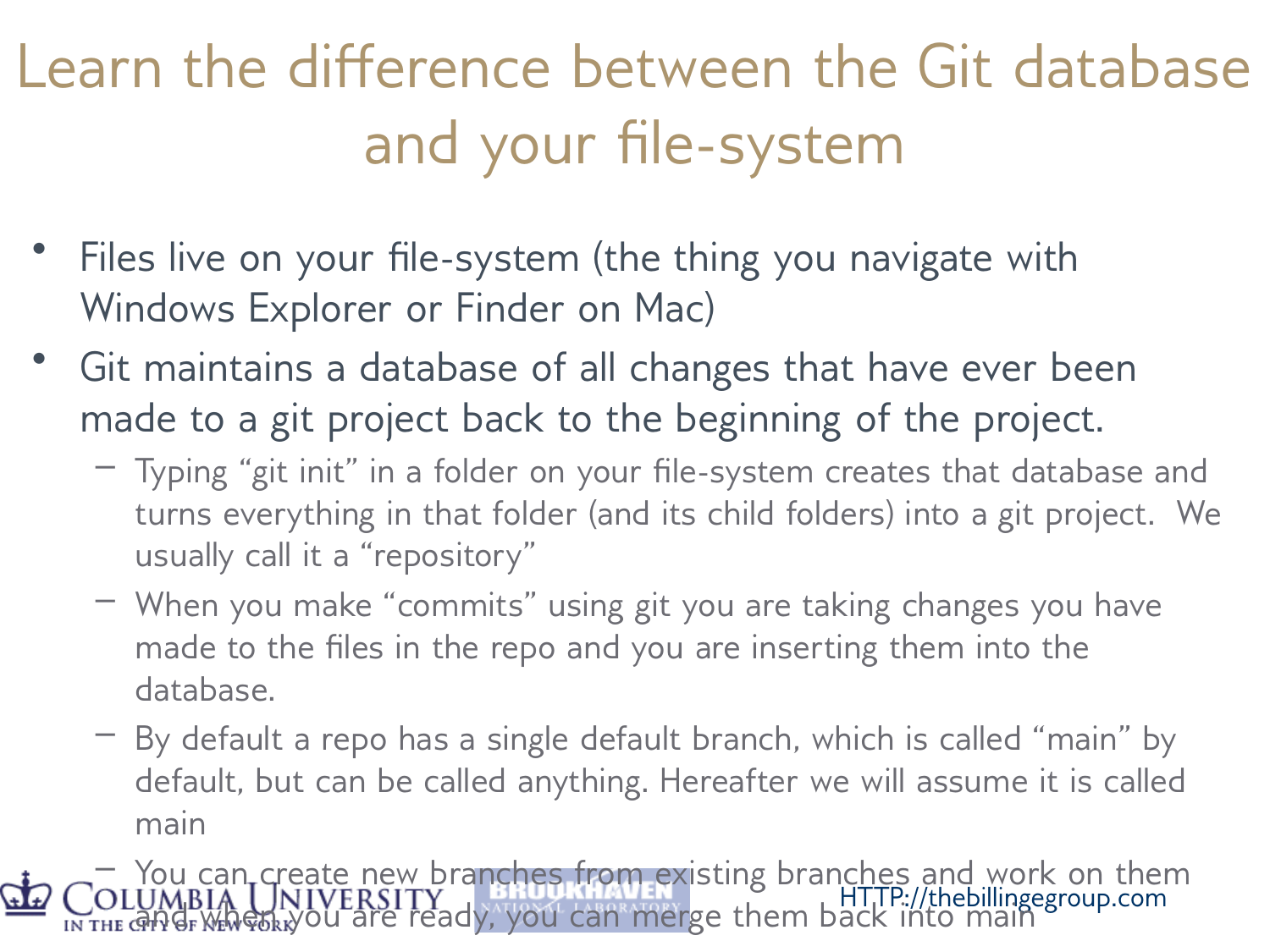

# Learn the difference between the Git database and your file-system
Files live on your file-system (the thing you navigate with Windows Explorer or Finder on Mac)
Git maintains a database of all changes that have ever been made to a git project back to the beginning of the project.
Typing “git init” in a folder on your file-system creates that database and turns everything in that folder (and its child folders) into a git project.  We usually call it a “repository”
When you make “commits” using git you are taking changes you have made to the files in the repo and you are inserting them into the database.
By default a repo has a single default branch, which is called “main” by default, but can be called anything. Hereafter we will assume it is called main
You can create new branches from existing branches and work on them and when you are ready, you can merge them back into main